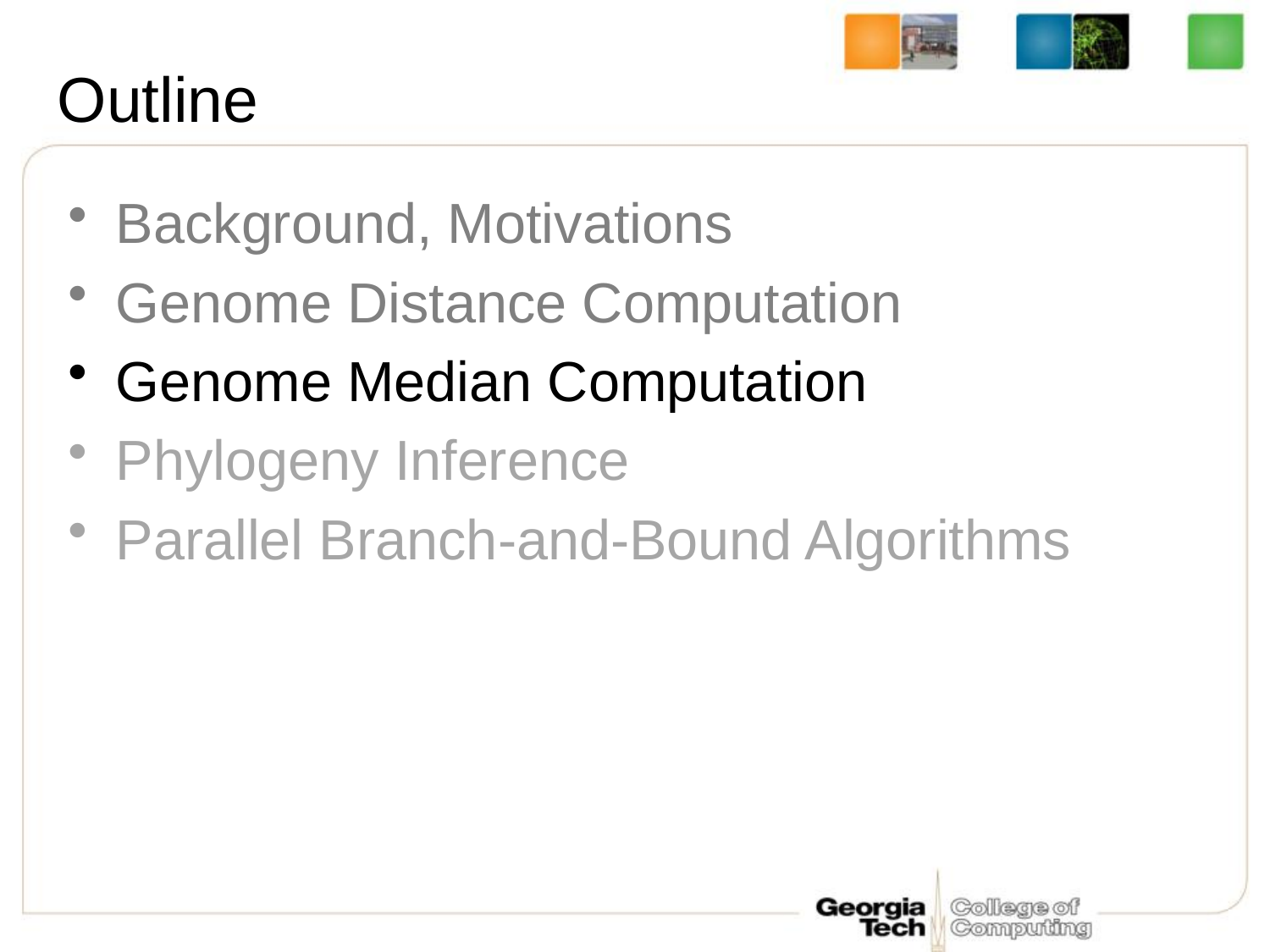

# Outline
Background, Motivations
Genome Distance Computation
Genome Median Computation
Phylogeny Inference
Parallel Branch-and-Bound Algorithms